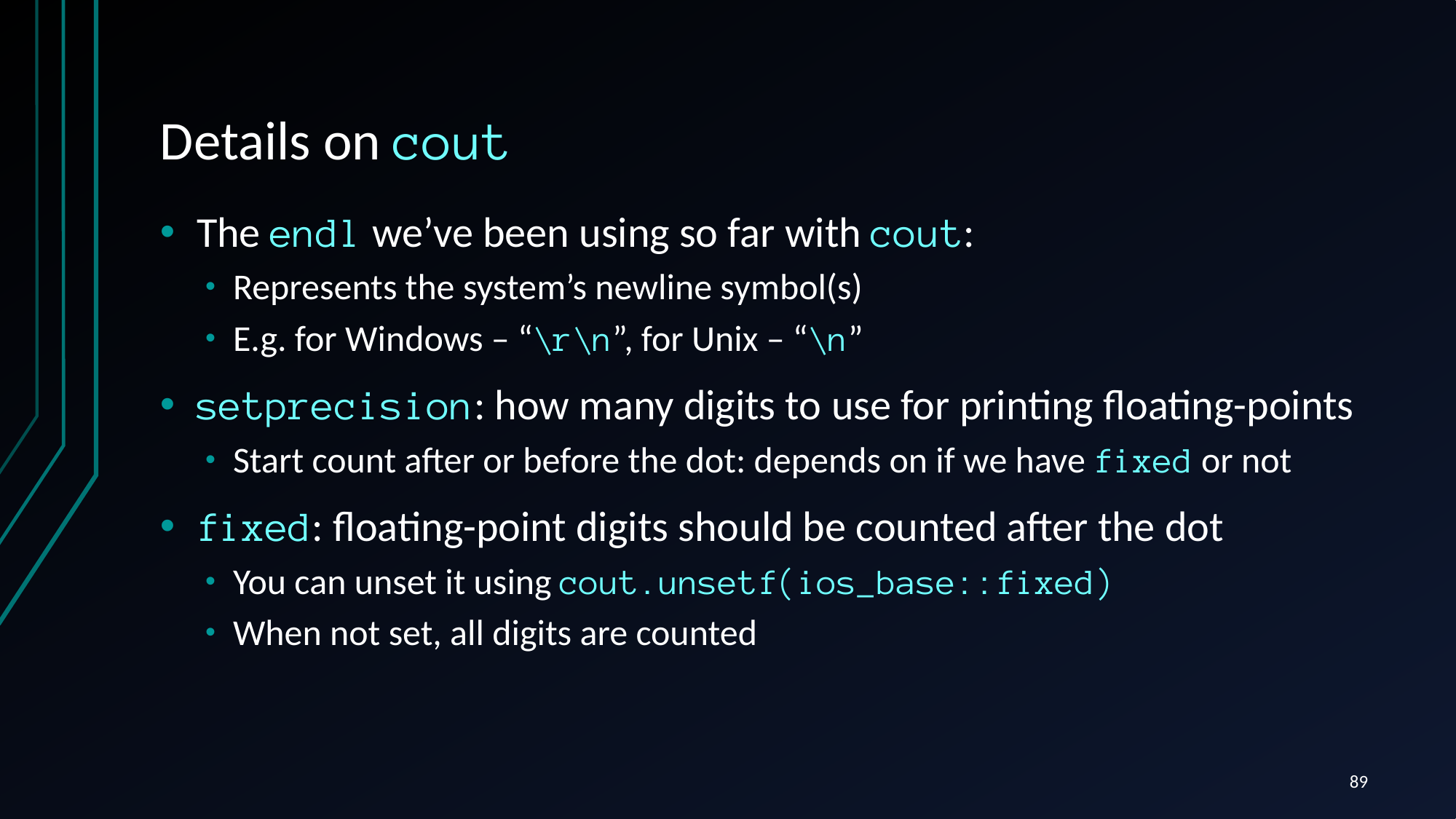

# Details on cout
The endl we’ve been using so far with cout:
Represents the system’s newline symbol(s)
E.g. for Windows – “\r\n”, for Unix – “\n”
setprecision: how many digits to use for printing floating-points
Start count after or before the dot: depends on if we have fixed or not
fixed: floating-point digits should be counted after the dot
You can unset it using cout.unsetf(ios_base::fixed)
When not set, all digits are counted

89